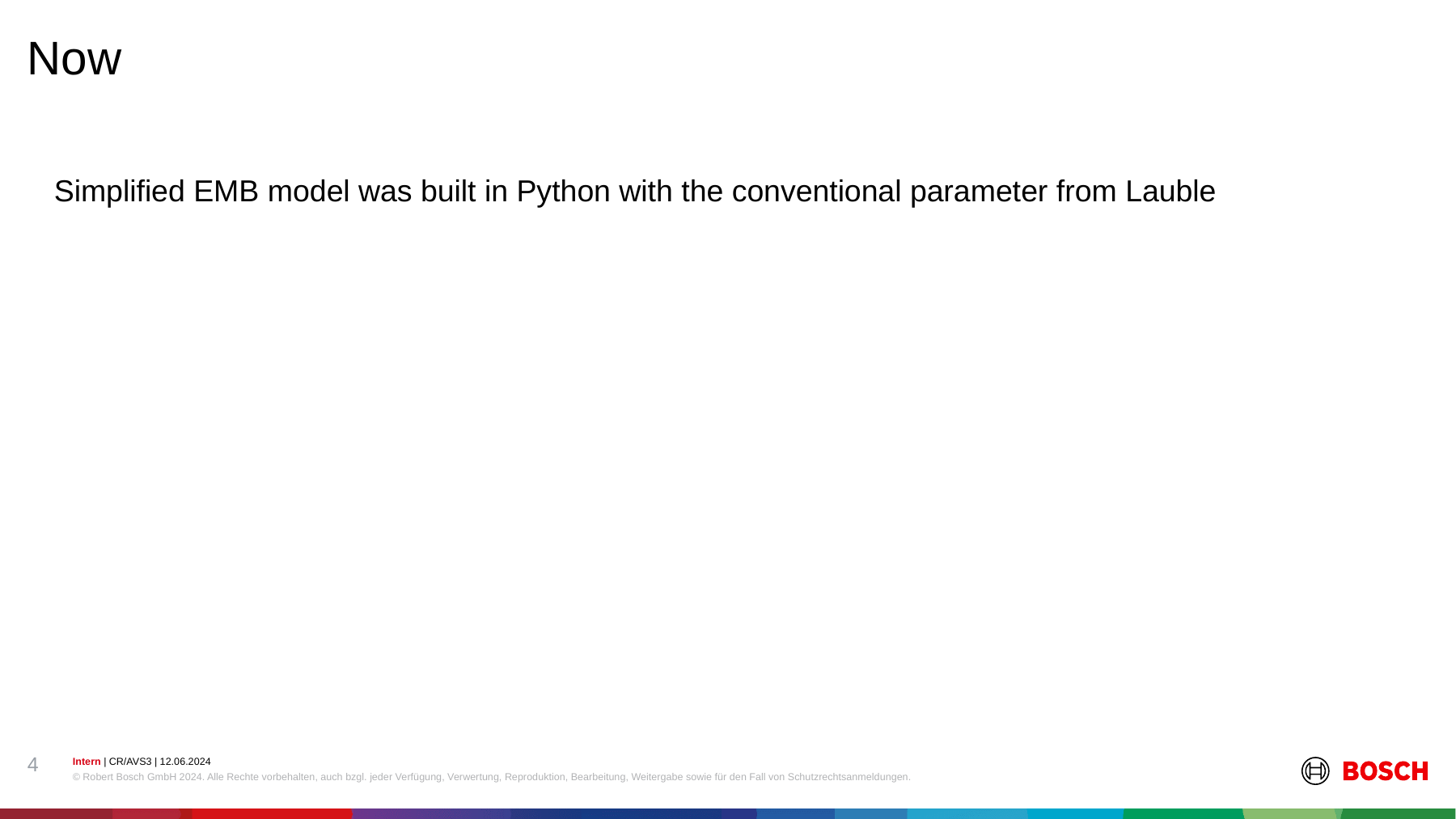

Now
#
Simplified EMB model was built in Python with the conventional parameter from Lauble
4